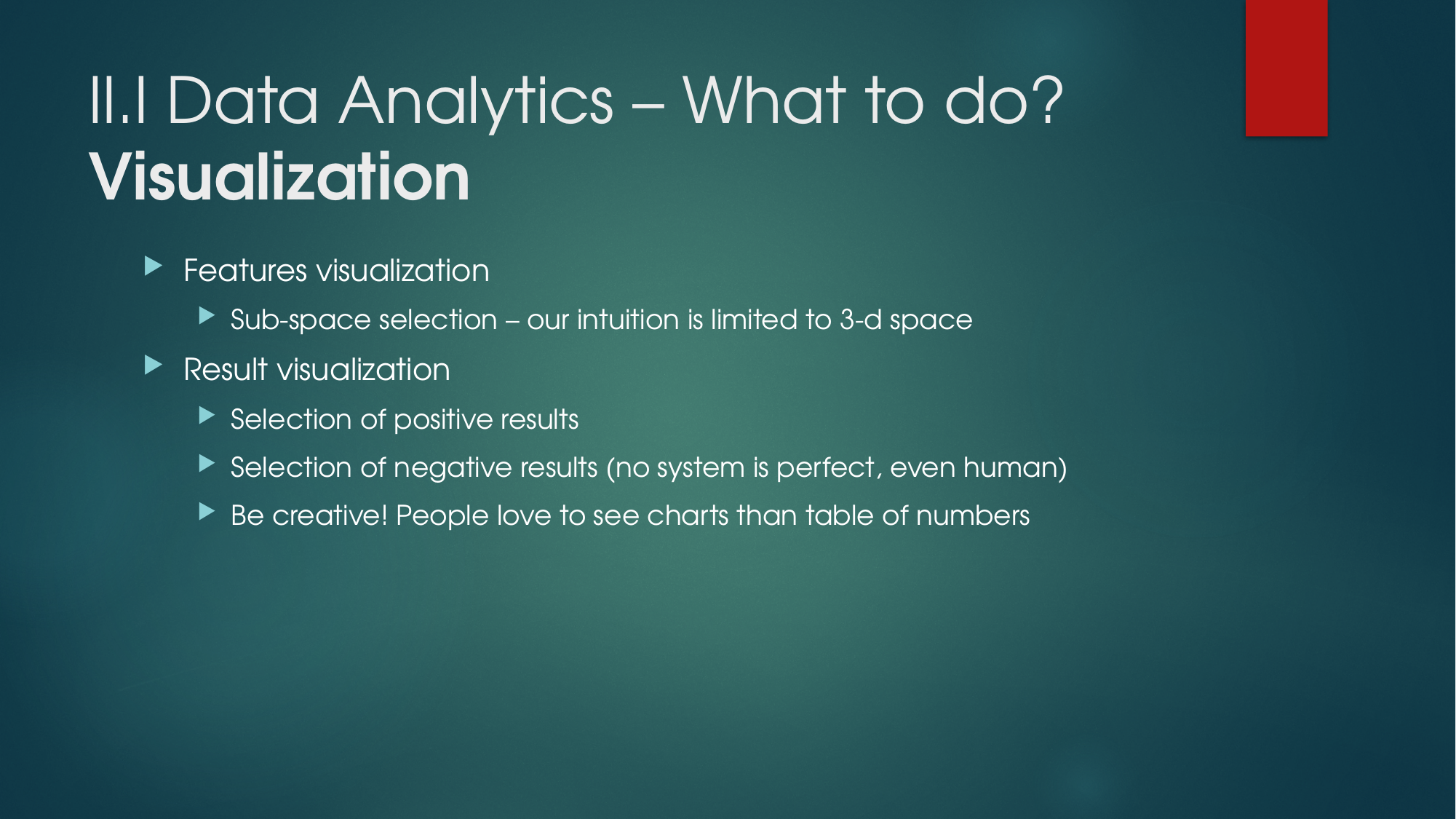

# II.I Data Analytics – What to do? Visualization
Features visualization
Sub-space selection – our intuition is limited to 3-d space
Result visualization
Selection of positive results
Selection of negative results (no system is perfect, even human)
Be creative! People love to see charts than table of numbers